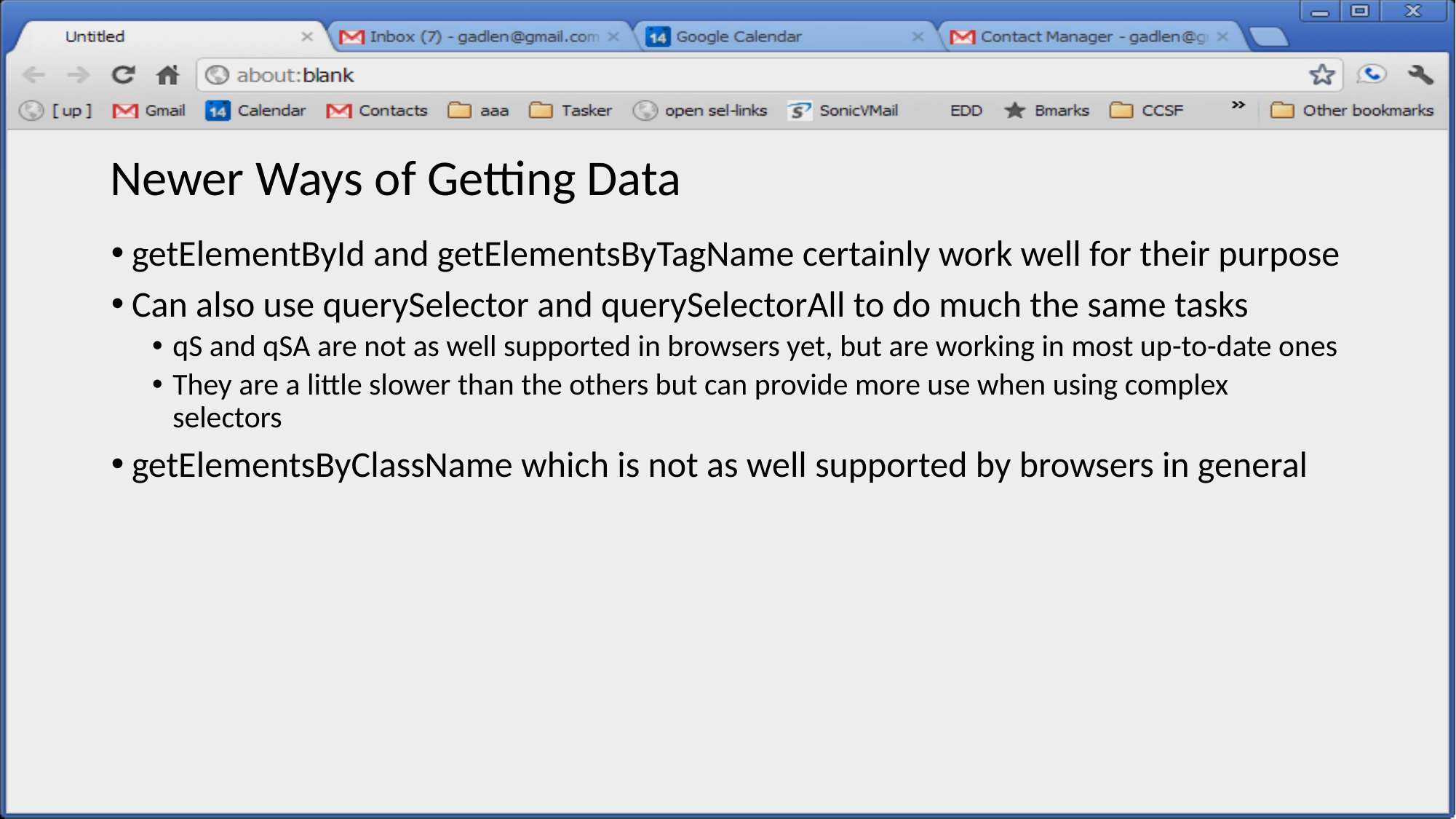

# Newer Ways of Getting Data
getElementById and getElementsByTagName certainly work well for their purpose
Can also use querySelector and querySelectorAll to do much the same tasks
qS and qSA are not as well supported in browsers yet, but are working in most up-to-date ones
They are a little slower than the others but can provide more use when using complex selectors
getElementsByClassName which is not as well supported by browsers in general